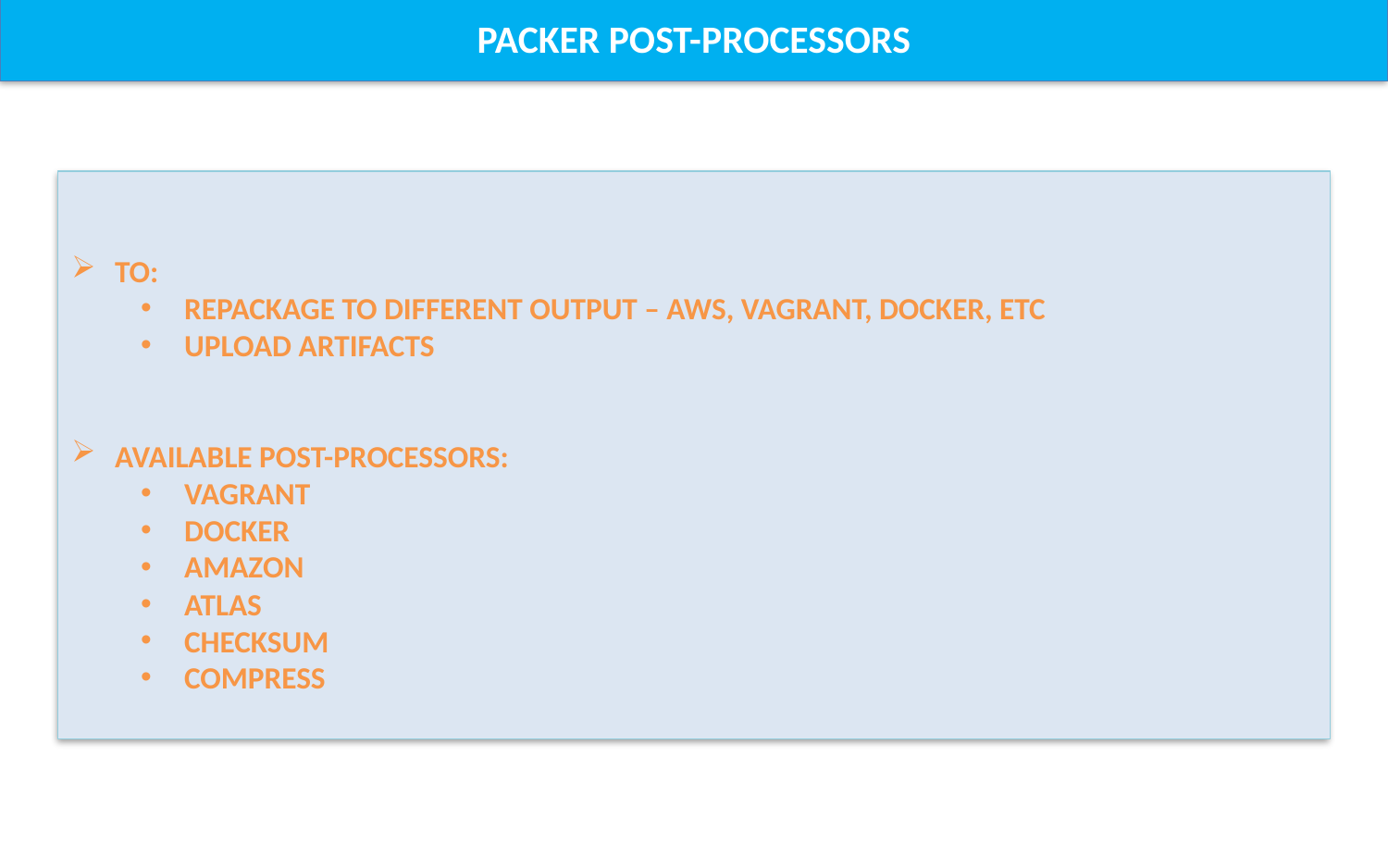

Packer post-processors

To:
Repackage to different output – aws, vagrant, docker, etc
Upload artifacts

Available post-processors:
Vagrant
Docker
Amazon
Atlas
Checksum
Compress